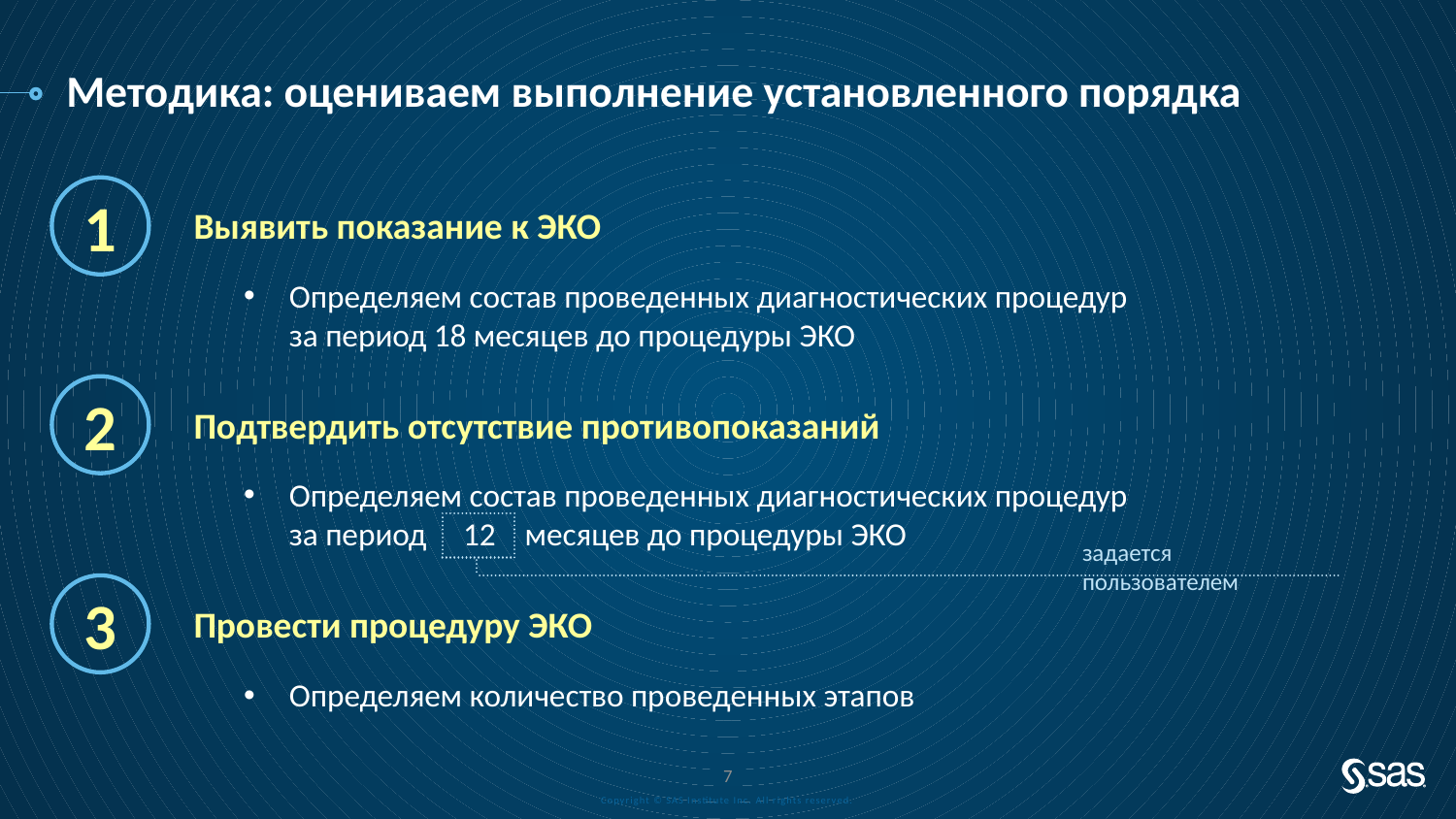

Методика: оцениваем выполнение установленного порядка

1
Выявить показание к ЭКО
Определяем состав проведенных диагностических процедур
за период 18 месяцев до процедуры ЭКО
2
Подтвердить отсутствие противопоказаний
Определяем состав проведенных диагностических процедур
за период     12    месяцев до процедуры ЭКО

задается пользователем
3
Провести процедуру ЭКО
Определяем количество проведенных этапов
7